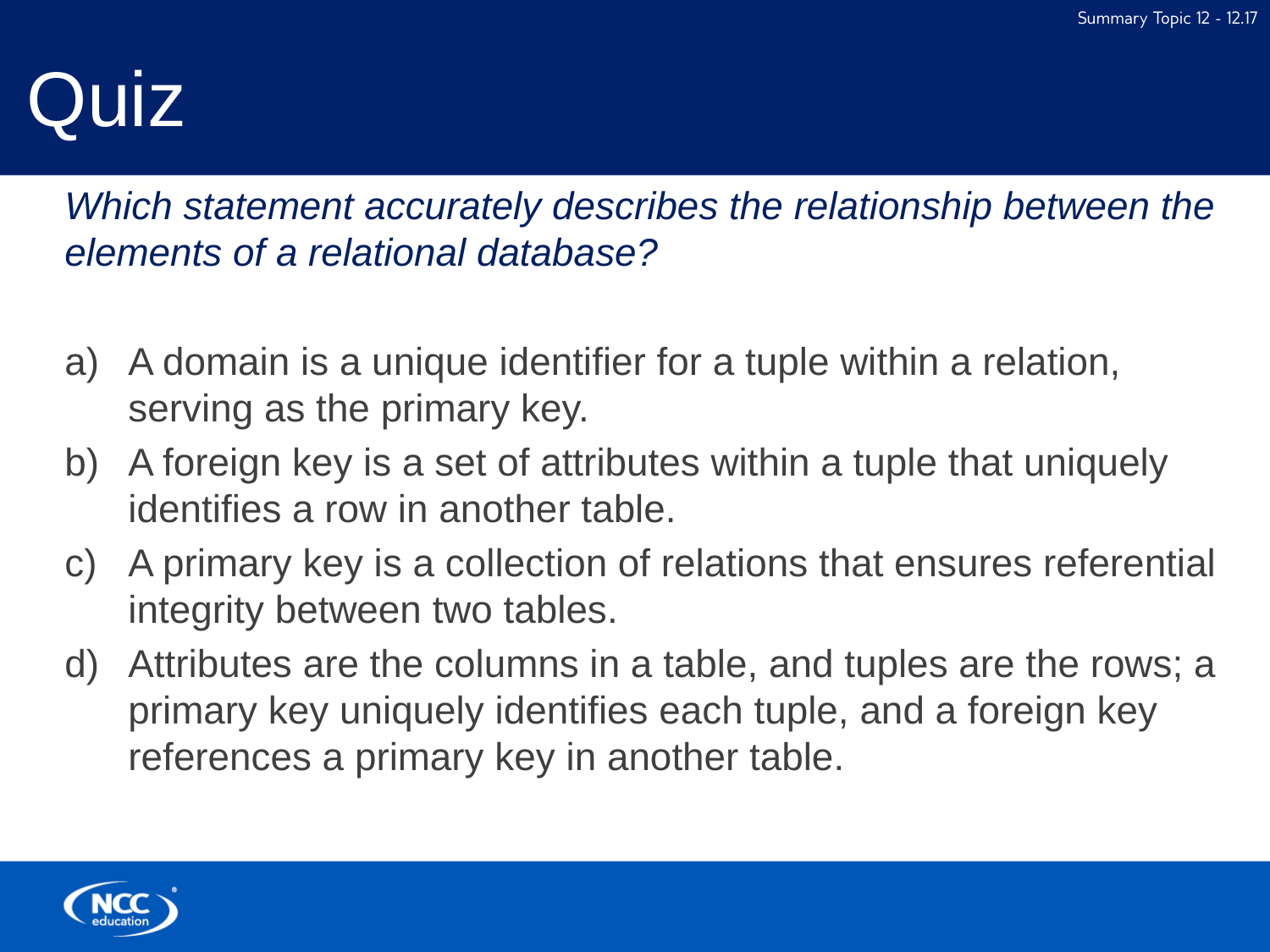

# Quiz
Which statement accurately describes the relationship between the elements of a relational database?

A domain is a unique identifier for a tuple within a relation, serving as the primary key.
A foreign key is a set of attributes within a tuple that uniquely identifies a row in another table.
A primary key is a collection of relations that ensures referential integrity between two tables.
Attributes are the columns in a table, and tuples are the rows; a primary key uniquely identifies each tuple, and a foreign key references a primary key in another table.